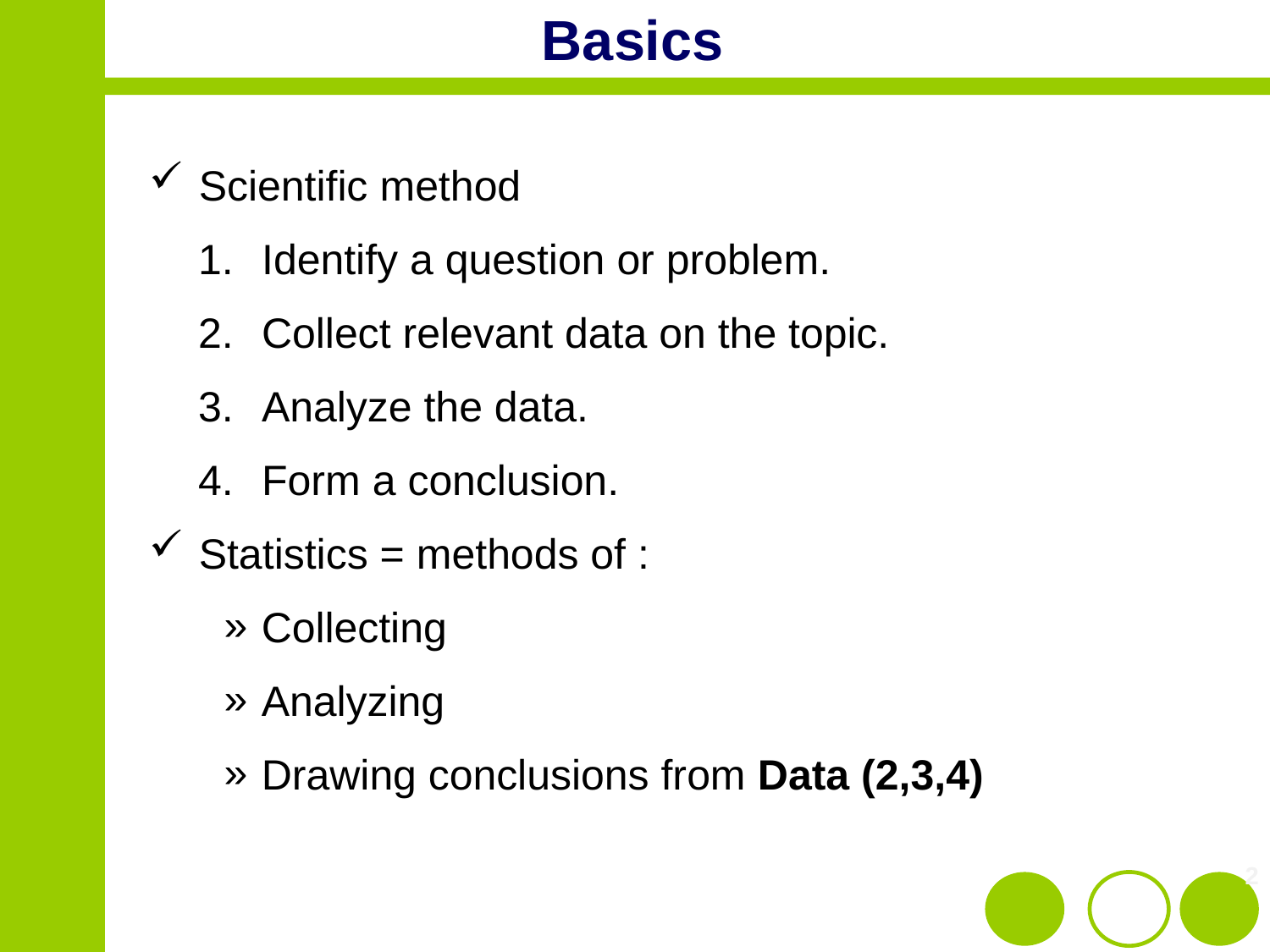

# Basics
Scientific method
Identify a question or problem.
Collect relevant data on the topic.
Analyze the data.
Form a conclusion.
Statistics = methods of :
Collecting
Analyzing
Drawing conclusions from Data (2,3,4)

2